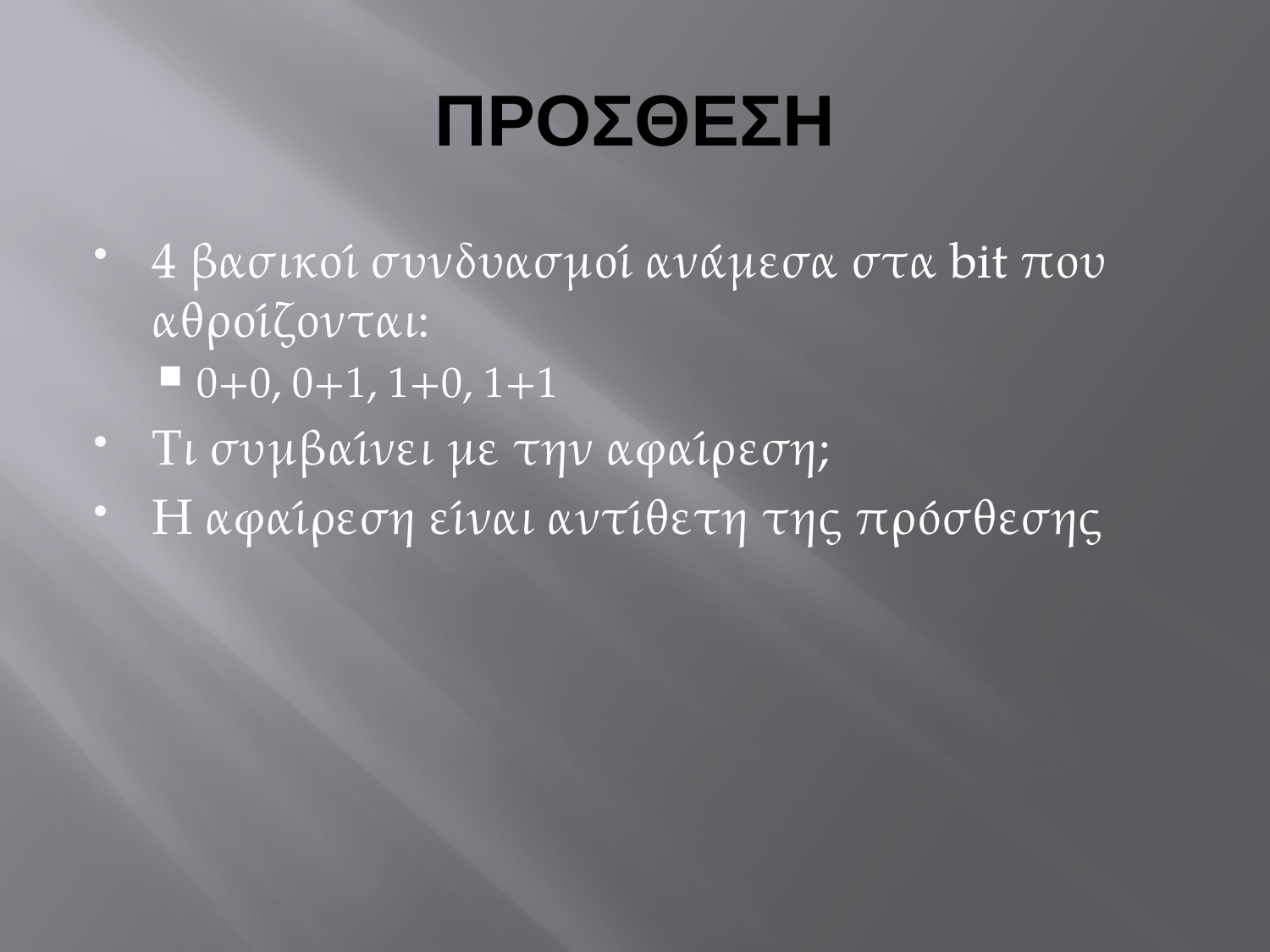

# ΠΡΟΣΘΕΣΗ
4 βασικοί συνδυασμοί ανάμεσα στα bit που αθροίζονται:
0+0, 0+1, 1+0, 1+1
Τι συμβαίνει με την αφαίρεση;
Η αφαίρεση είναι αντίθετη της πρόσθεσης